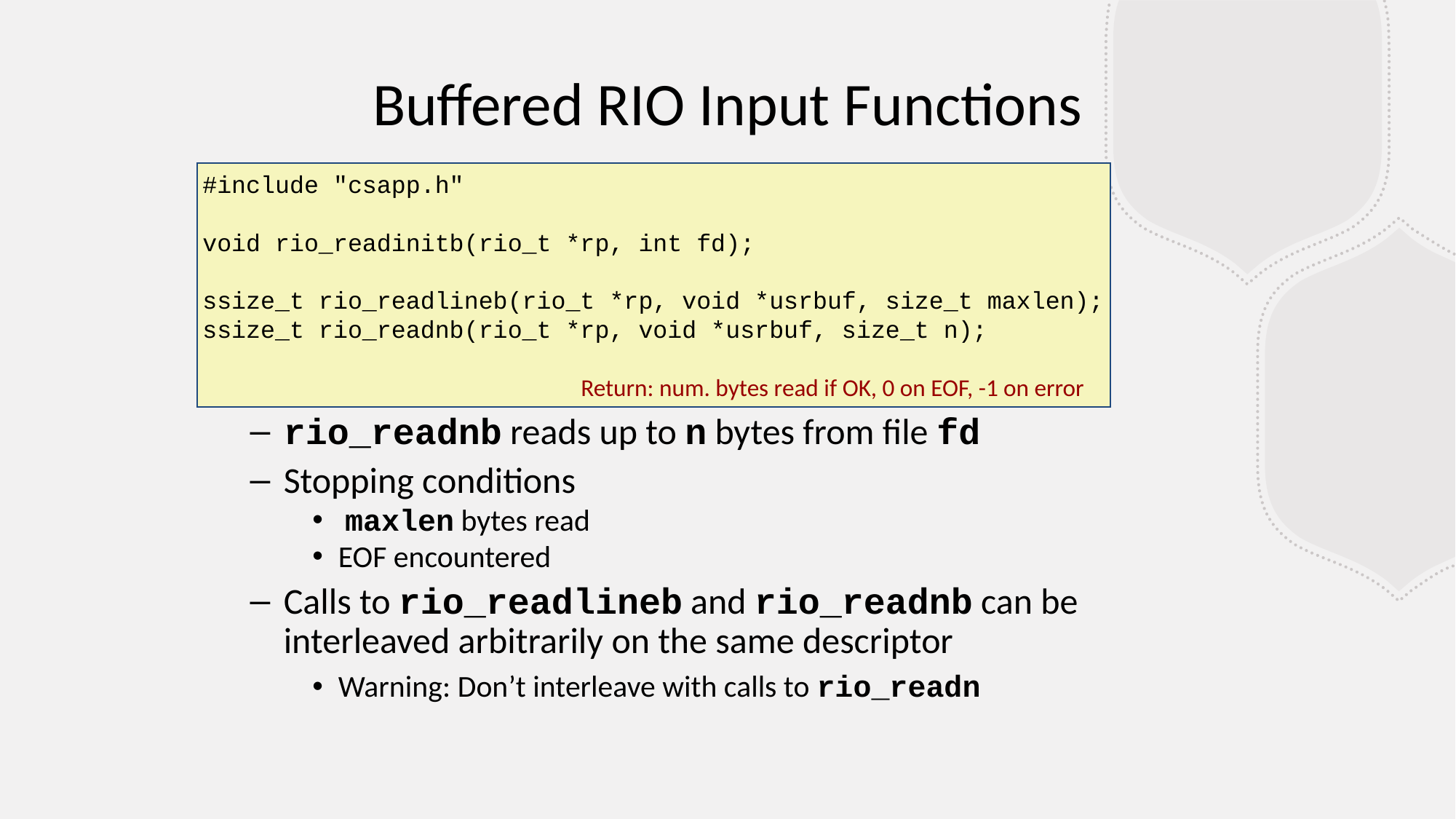

Buffered RIO Input Functions
#include "csapp.h"

void rio_readinitb(rio_t *rp, int fd);

ssize_t rio_readlineb(rio_t *rp, void *usrbuf, size_t maxlen);
ssize_t rio_readnb(rio_t *rp, void *usrbuf, size_t n);

                          Return: num. bytes read if OK, 0 on EOF, -1 on error

rio_readnb reads up to n bytes from file fd
Stopping conditions
 maxlen bytes read
EOF encountered
Calls to rio_readlineb and rio_readnb can be interleaved arbitrarily on the same descriptor
Warning: Don’t interleave with calls to rio_readn